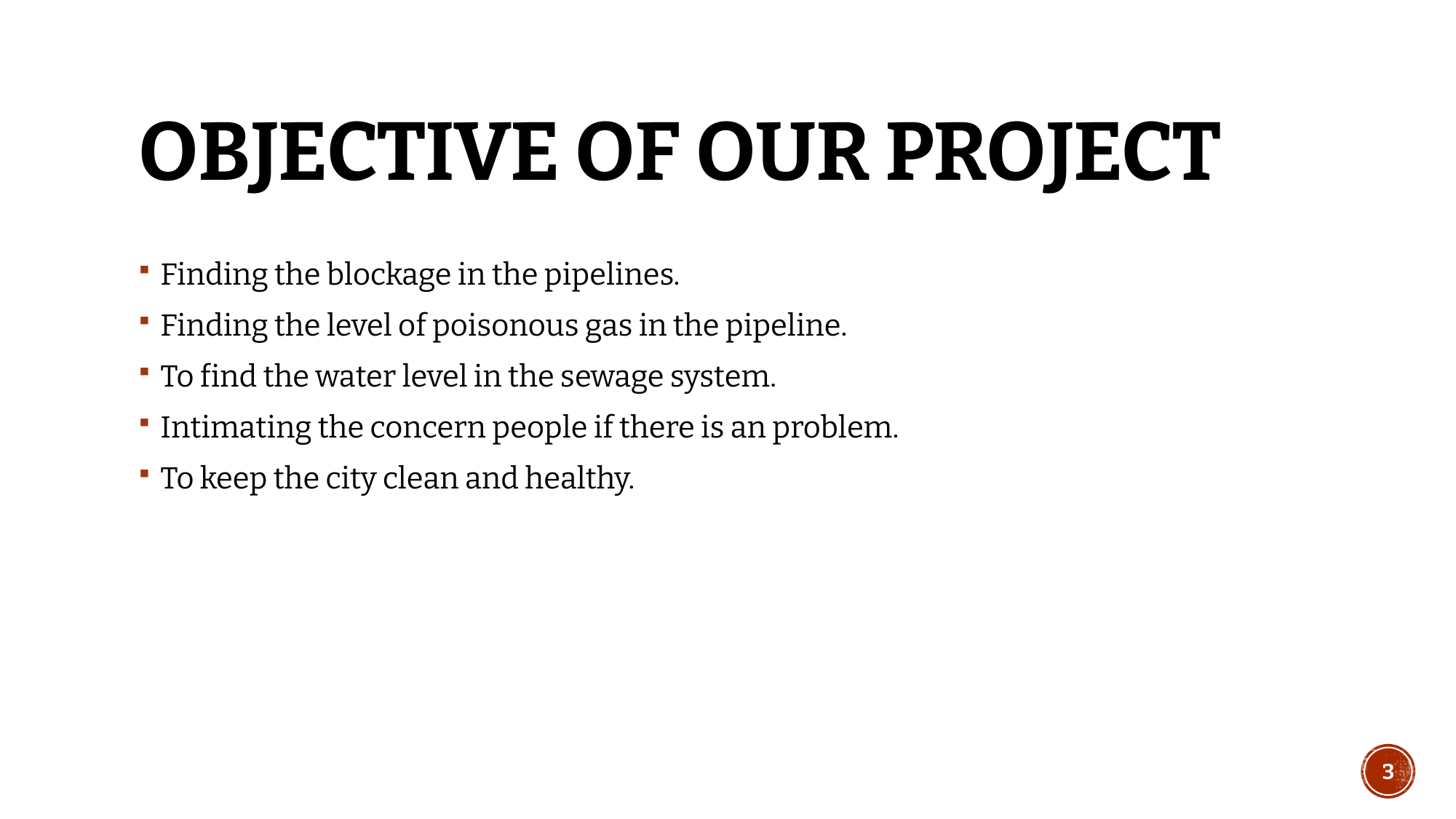

# OBJECTIVE OF OUR PROJECT
Finding the blockage in the pipelines.
Finding the level of poisonous gas in the pipeline.
To find the water level in the sewage system.
Intimating the concern people if there is an problem.
To keep the city clean and healthy.
3